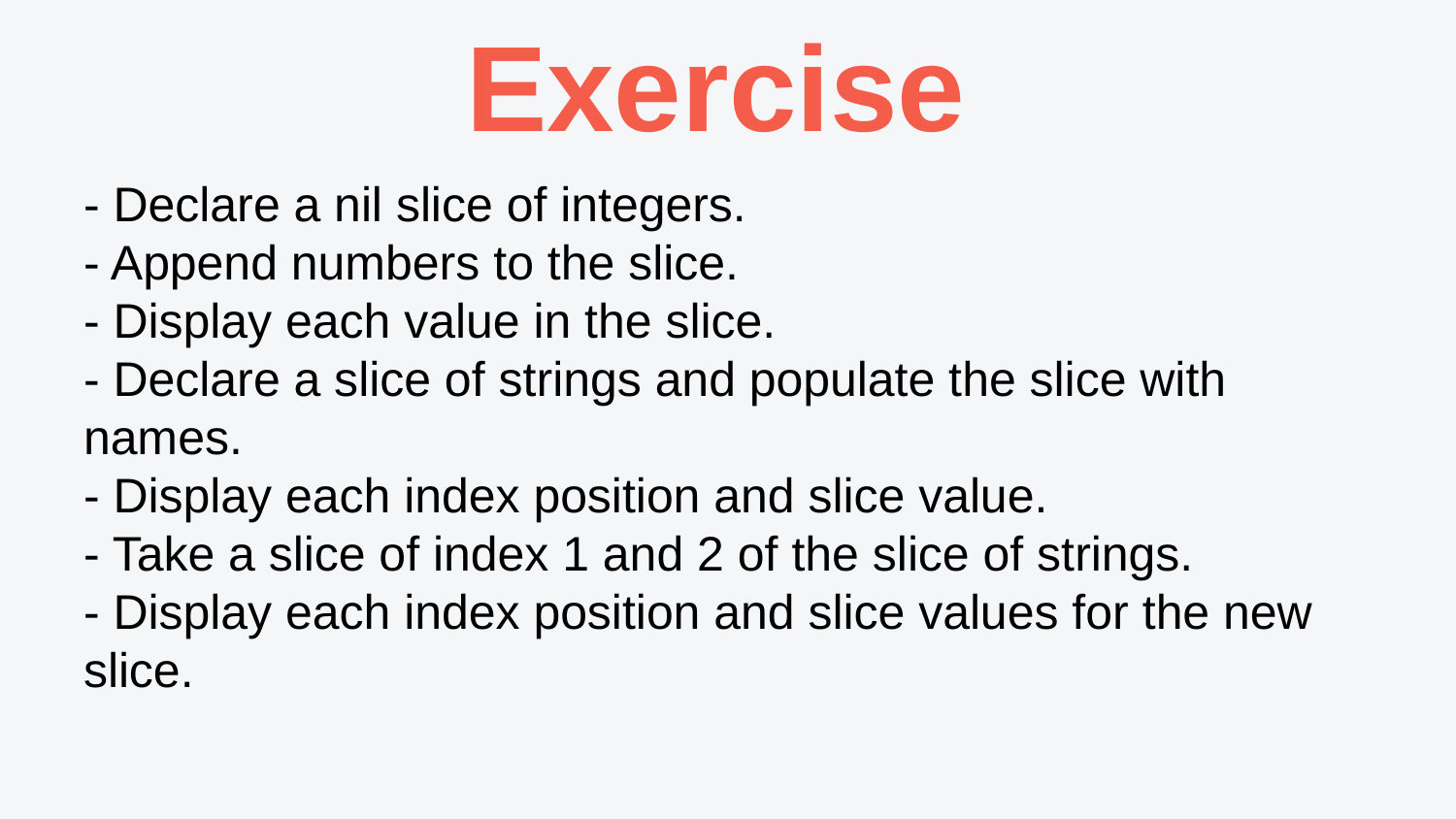

# Exercise
- Declare a nil slice of integers.
- Append numbers to the slice.
- Display each value in the slice.
- Declare a slice of strings and populate the slice with names.
- Display each index position and slice value.
- Take a slice of index 1 and 2 of the slice of strings.
- Display each index position and slice values for the new slice.